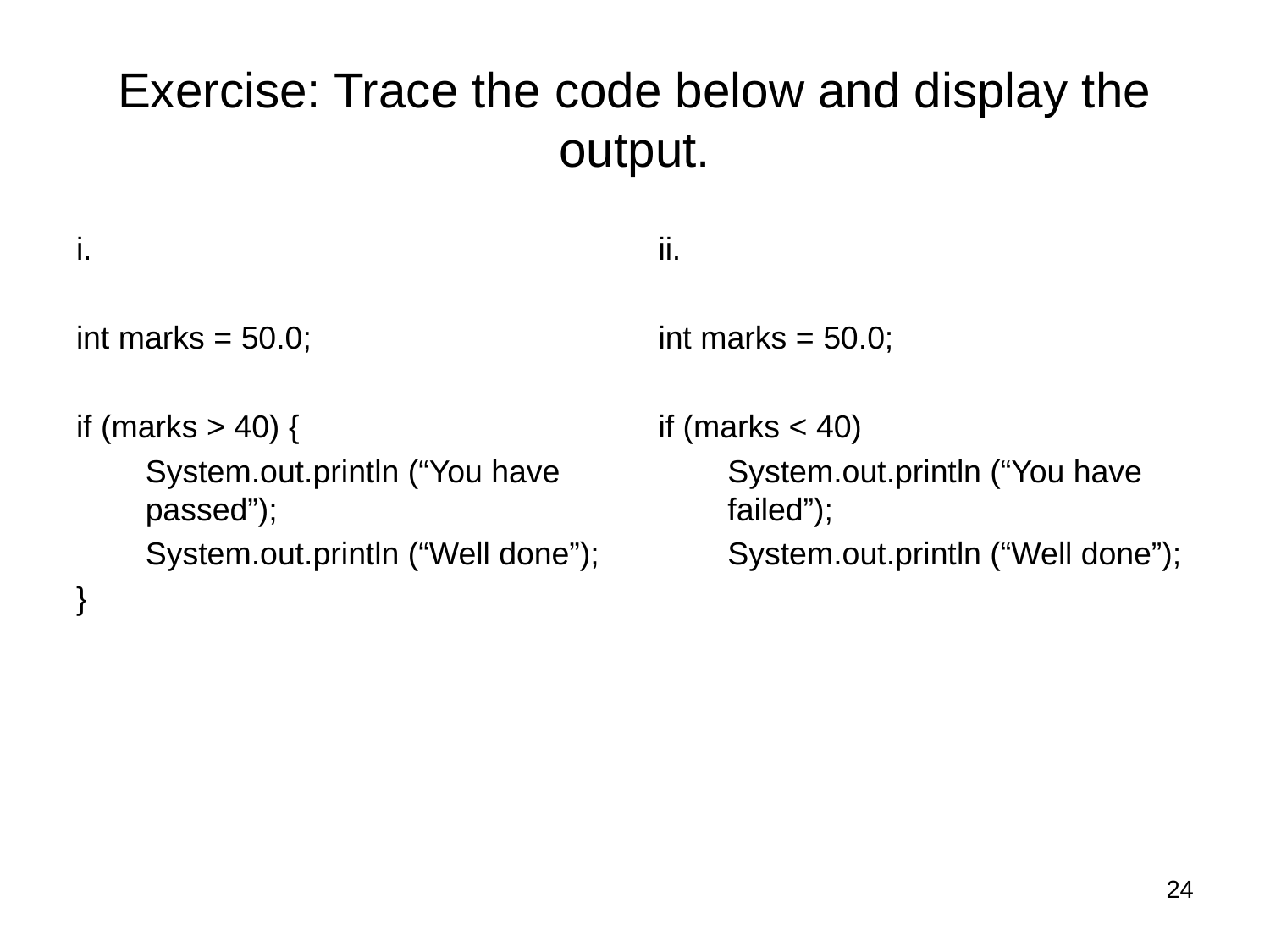

# Exercise: Trace the code below and display the output.
i.

int marks = 50.0;

if (marks > 40) {
System.out.println (“You have passed”);
System.out.println (“Well done”);
}
ii.

int marks = 50.0;

if (marks < 40)
System.out.println (“You have failed”);
System.out.println (“Well done”);

24